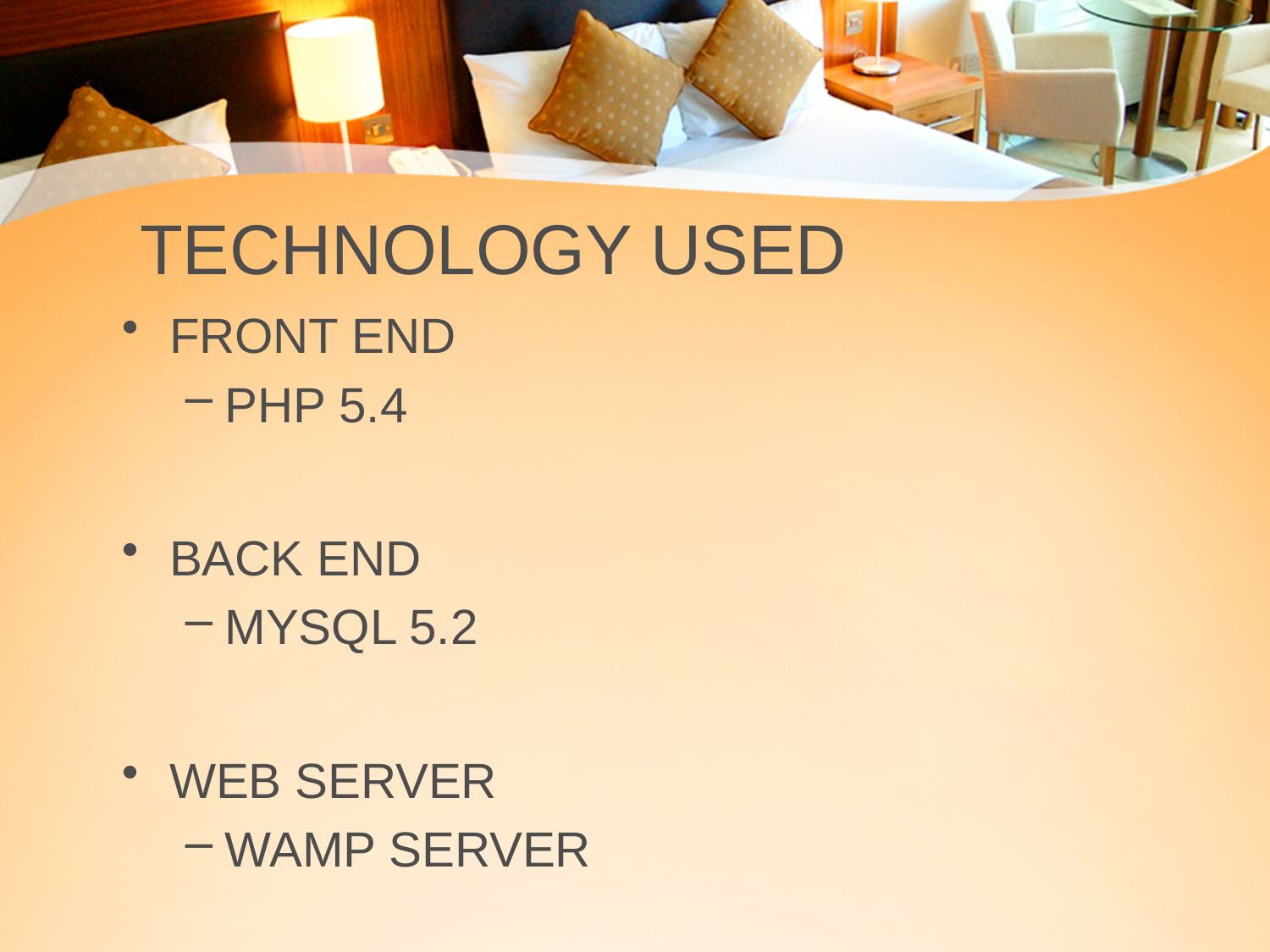

# TECHNOLOGY USED
FRONT END
PHP 5.4

BACK END
MYSQL 5.2

WEB SERVER
WAMP SERVER